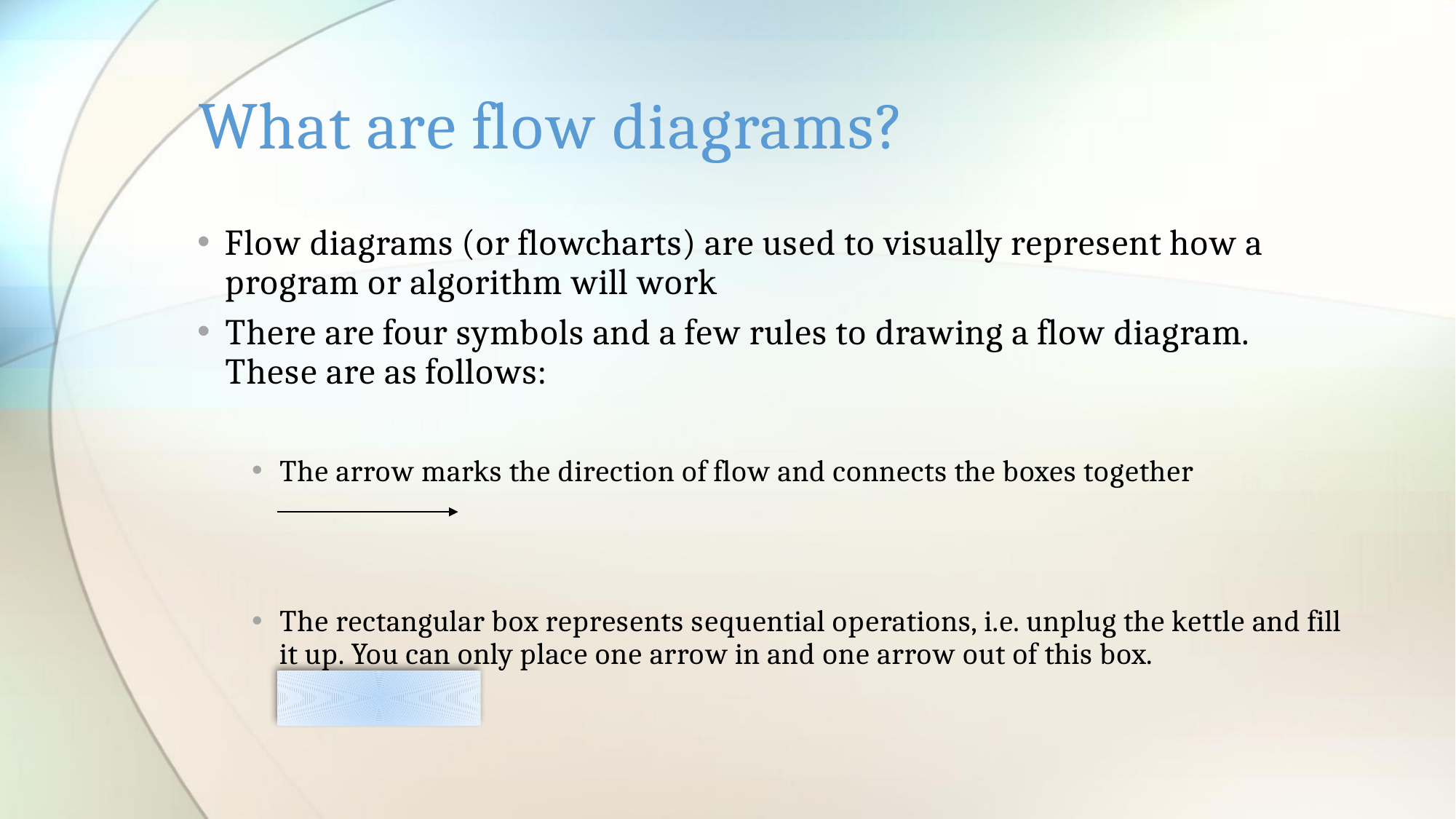

# What are flow diagrams?
Flow diagrams (or flowcharts) are used to visually represent how a program or algorithm will work
There are four symbols and a few rules to drawing a flow diagram. These are as follows:

The arrow marks the direction of flow and connects the boxes together

The rectangular box represents sequential operations, i.e. unplug the kettle and fill it up. You can only place one arrow in and one arrow out of this box.